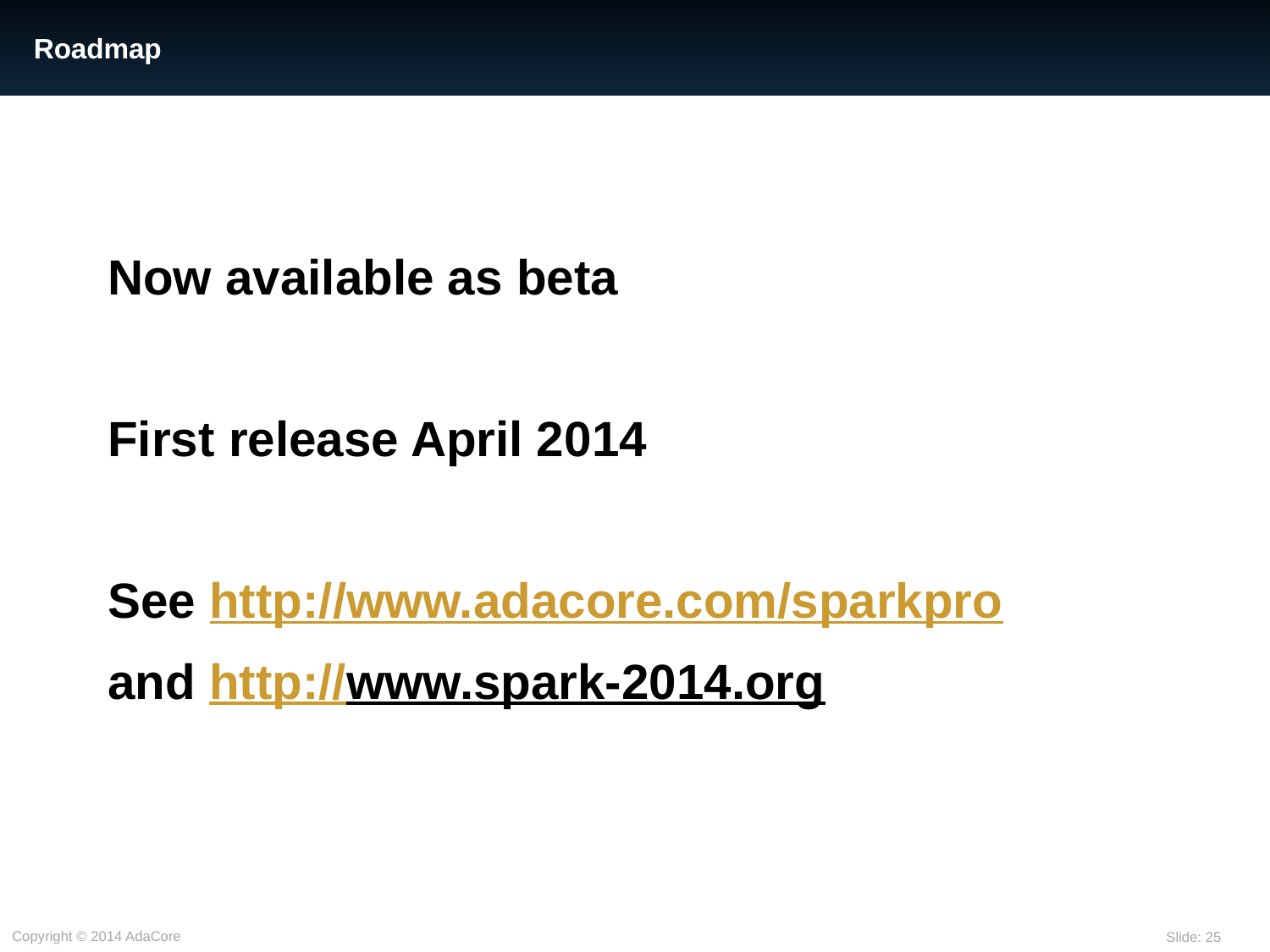

# Roadmap

Now available as beta

First release April 2014

See http://www.adacore.com/sparkpro
and http://www.spark-2014.org